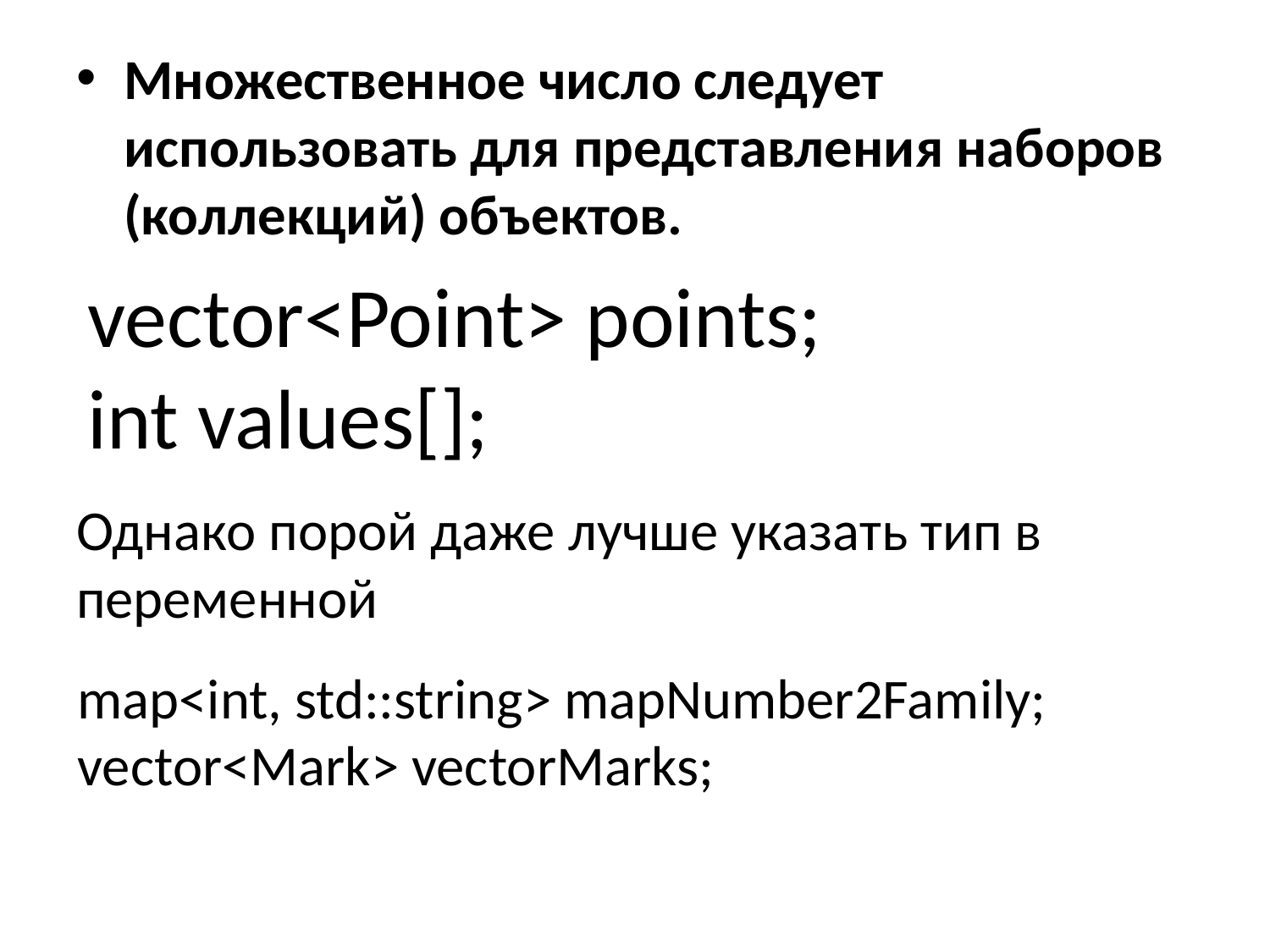

Множественное число следует использовать для представления наборов (коллекций) объектов.

Однако порой даже лучше указать тип в переменной

#
vector<Point> points;
int values[];
map<int, std::string> mapNumber2Family;
vector<Mark> vectorMarks;